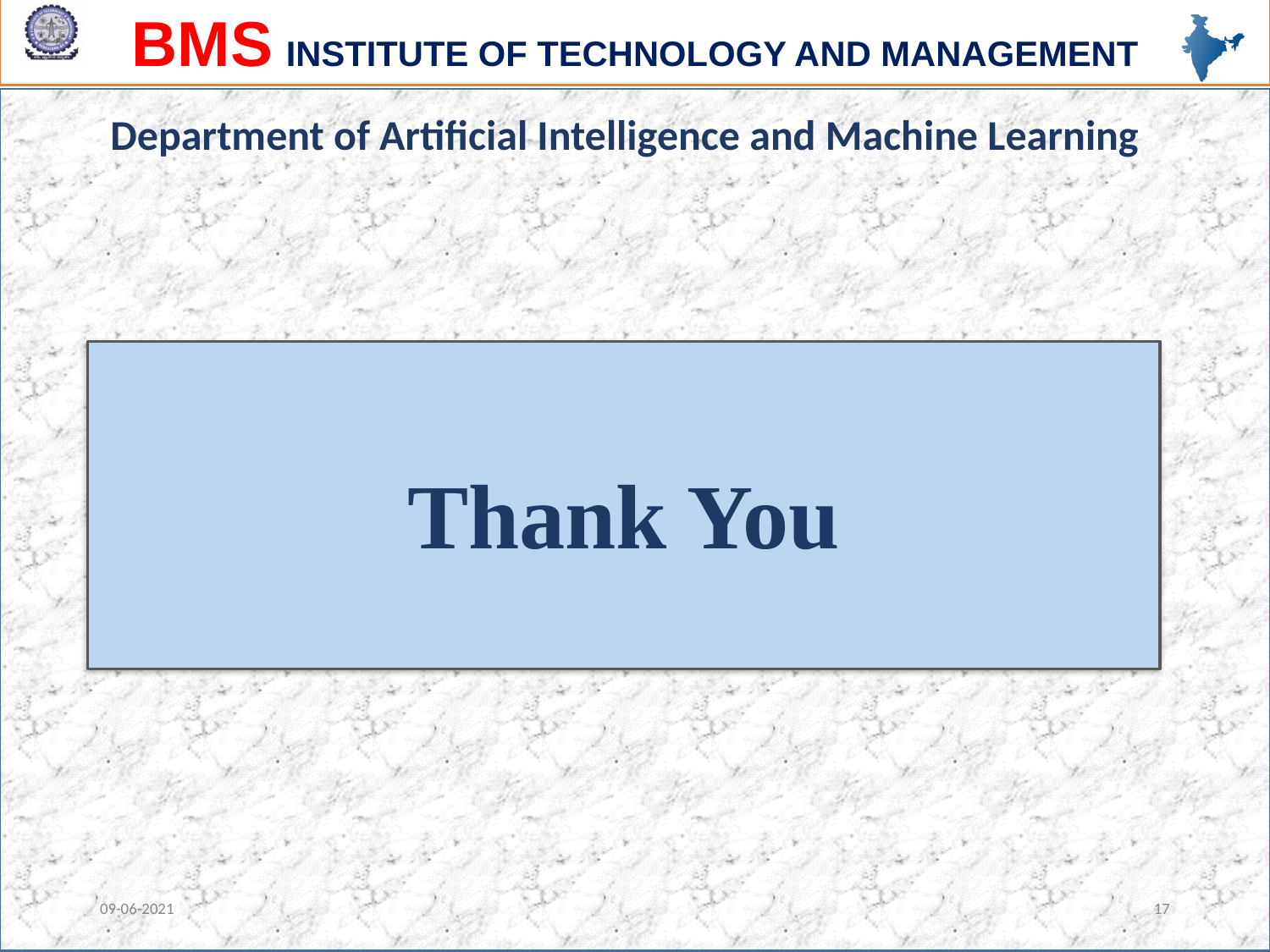

Department of Artificial Intelligence and Machine Learning

Thank You

09-06-2021
17